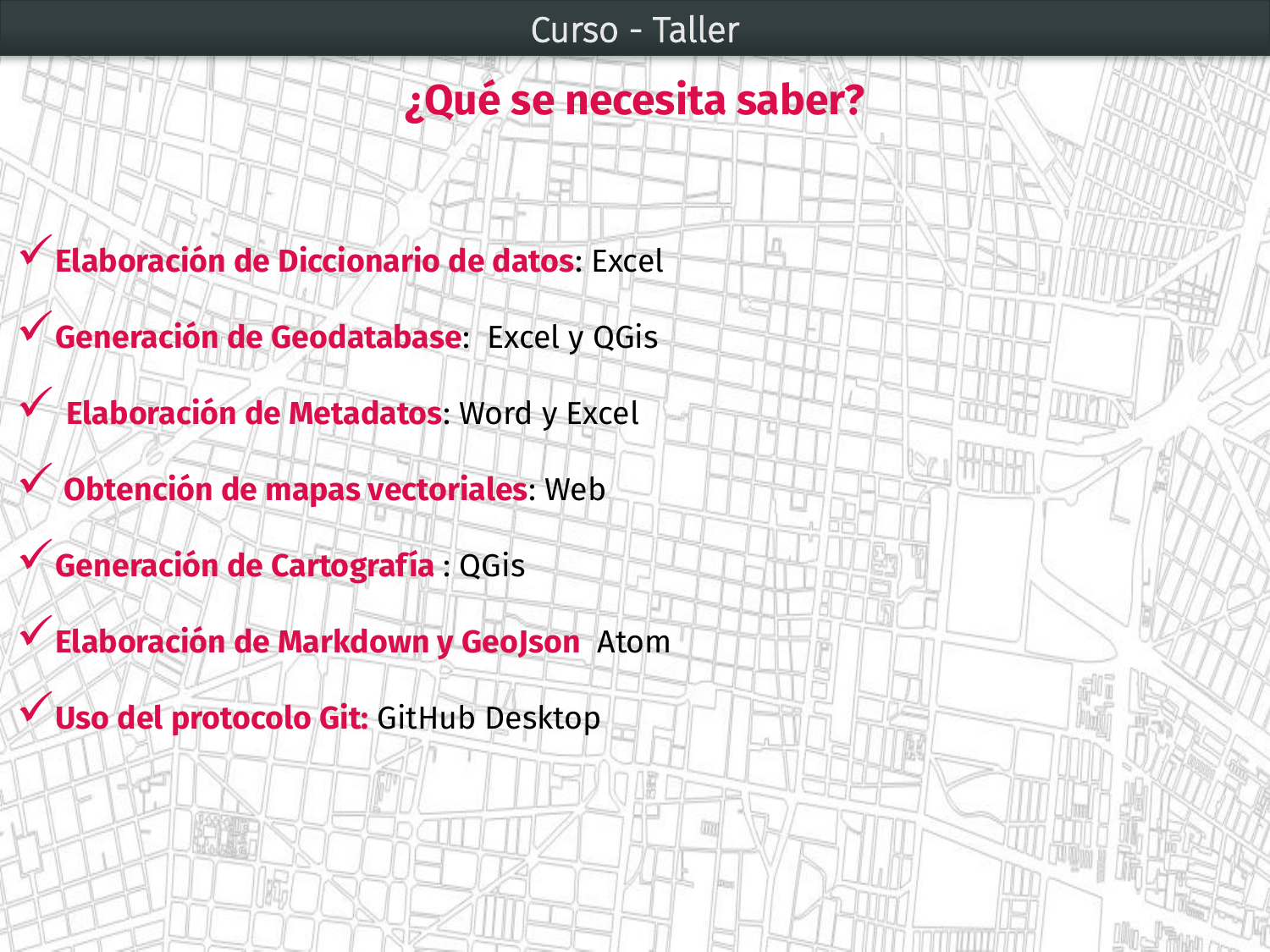

Curso - Taller
¿Qué se necesita saber?
Elaboración de Diccionario de datos: Excel

Generación de Geodatabase:  Excel y QGis

Elaboración de Metadatos: Word y Excel

 Obtención de mapas vectoriales: Web

Generación de Cartografía : QGis

Elaboración de Markdown y GeoJson  Atom

Uso del protocolo Git: GitHub Desktop